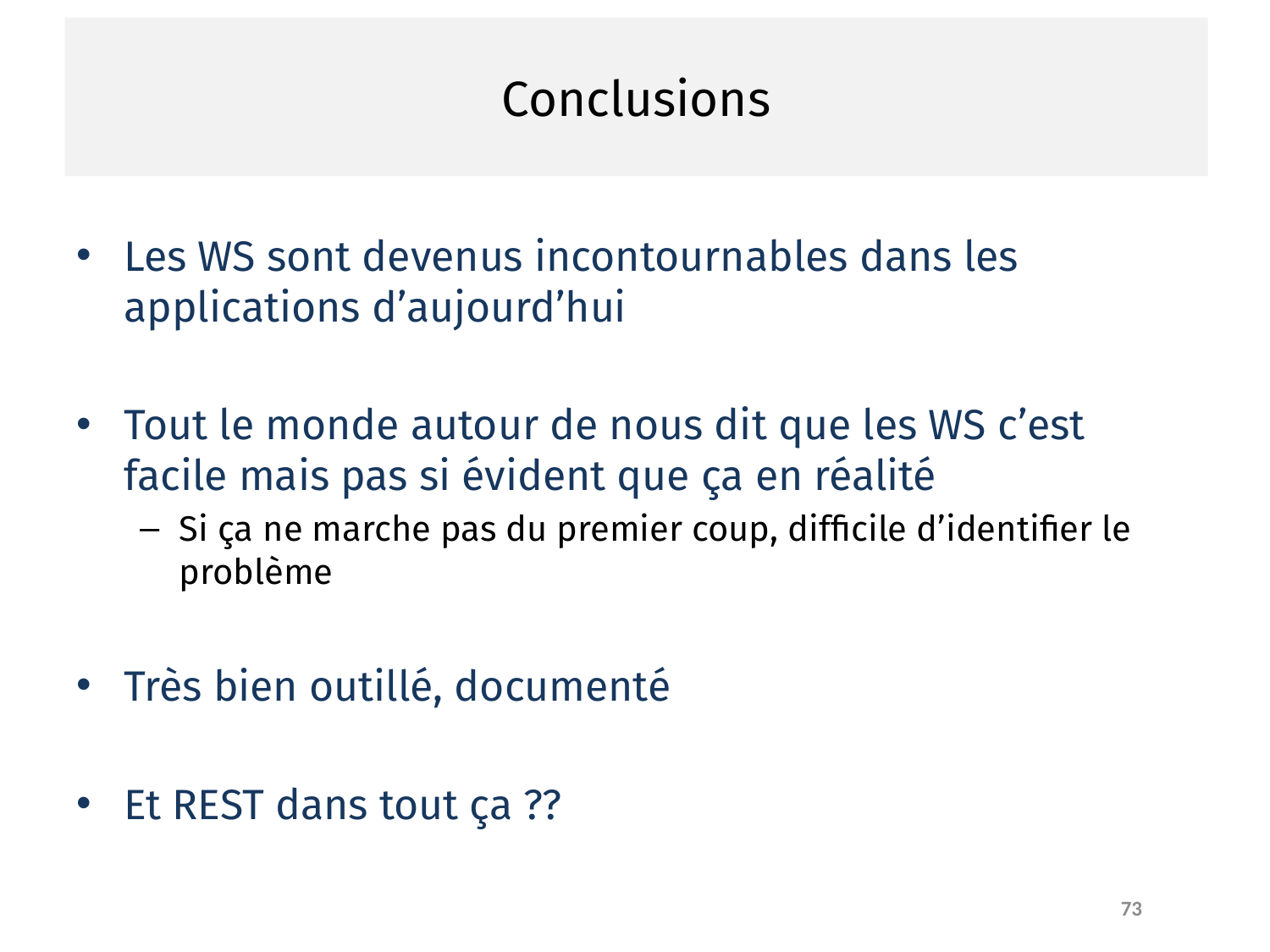

# Conclusions
Les WS sont devenus incontournables dans les applications d’aujourd’hui

Tout le monde autour de nous dit que les WS c’est facile mais pas si évident que ça en réalité
Si ça ne marche pas du premier coup, difficile d’identifier le problème

Très bien outillé, documenté

Et REST dans tout ça ??

73